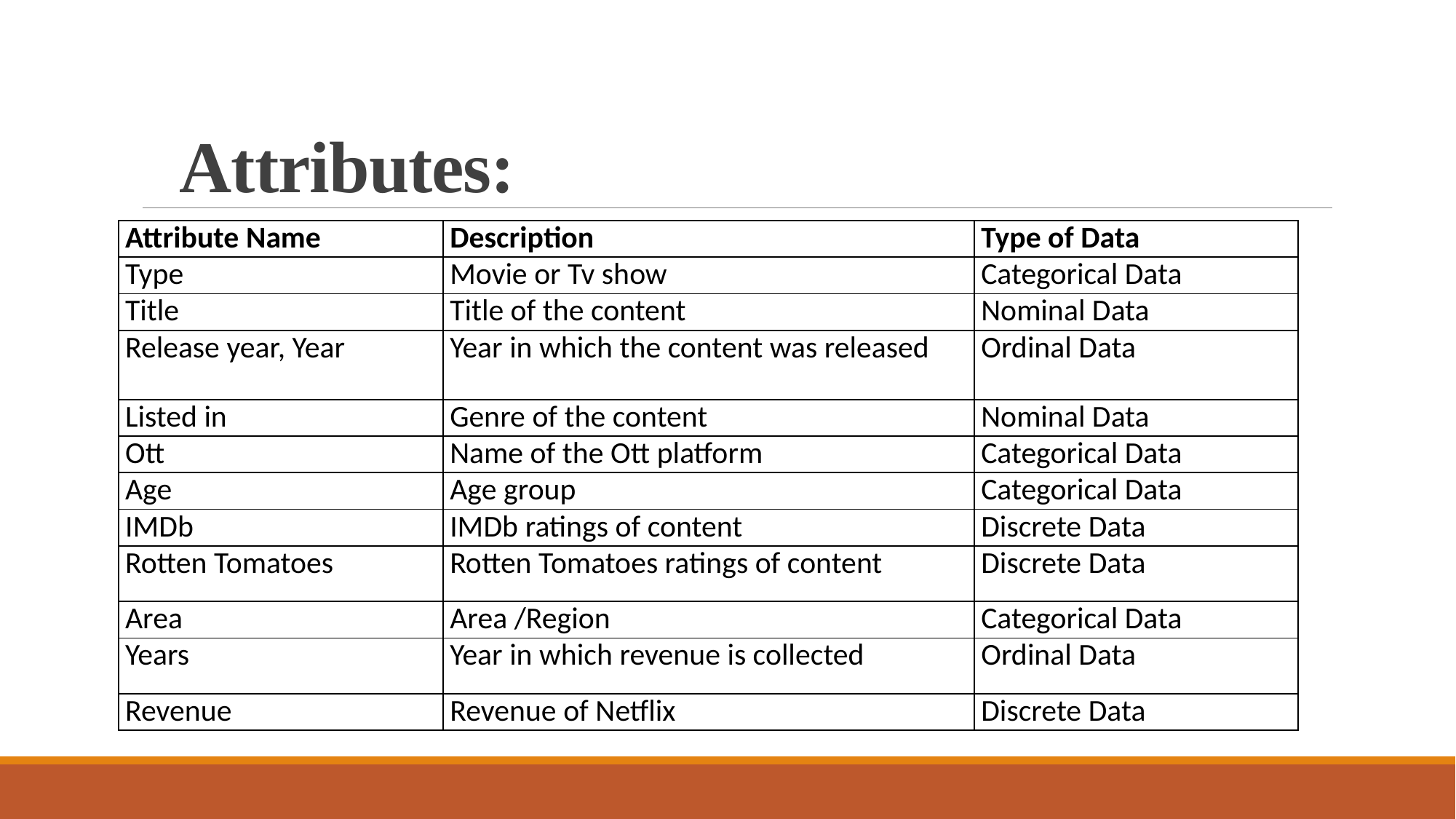

# Attributes:
| Attribute Name | Description | Type of Data |
| --- | --- | --- |
| Type | Movie or Tv show | Categorical Data |
| Title | Title of the content | Nominal Data |
| Release year, Year | Year in which the content was released | Ordinal Data |
| Listed in | Genre of the content | Nominal Data |
| Ott | Name of the Ott platform | Categorical Data |
| Age | Age group | Categorical Data |
| IMDb | IMDb ratings of content | Discrete Data |
| Rotten Tomatoes | Rotten Tomatoes ratings of content | Discrete Data |
| Area | Area /Region | Categorical Data |
| Years | Year in which revenue is collected | Ordinal Data |
| Revenue | Revenue of Netflix | Discrete Data |